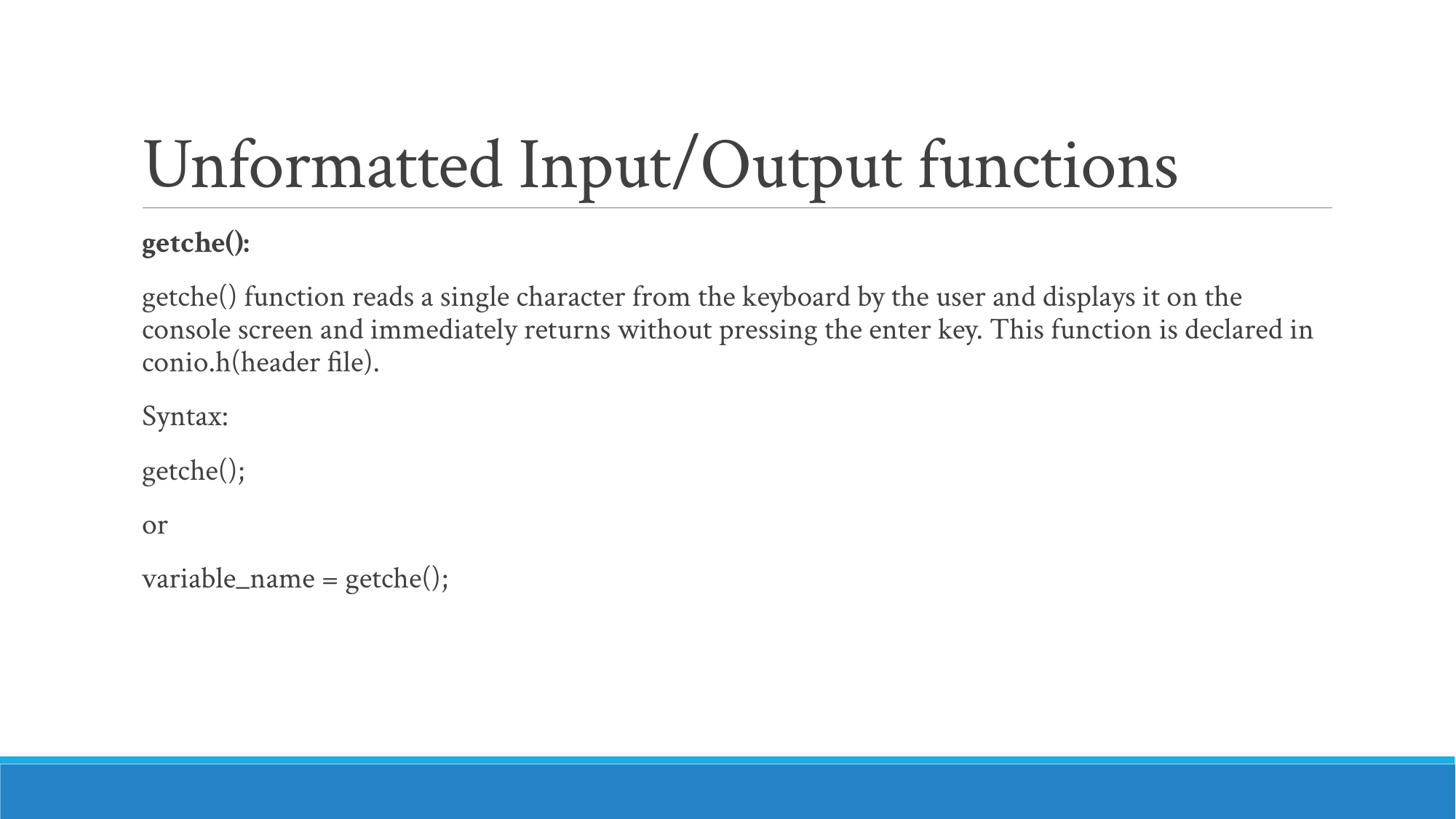

# Unformatted Input/Output functions
getche():
getche() function reads a single character from the keyboard by the user and displays it on the console screen and immediately returns without pressing the enter key. This function is declared in conio.h(header file).
Syntax:
getche();
or
variable_name = getche();